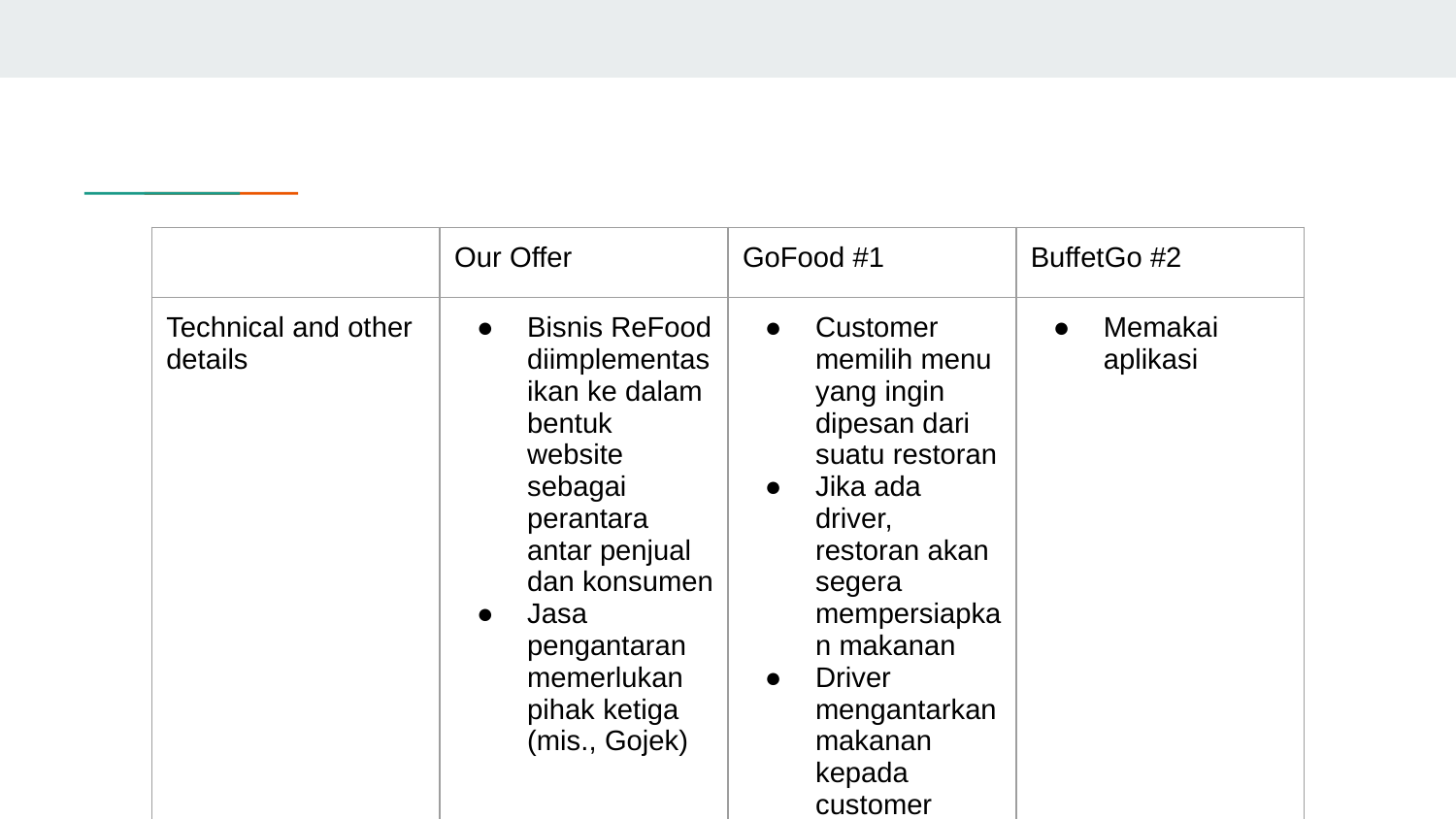

|  | Our Offer | GoFood #1 | BuffetGo #2 |
| --- | --- | --- | --- |
| Technical and other details | Bisnis ReFood diimplementasikan ke dalam bentuk website sebagai perantara antar penjual dan konsumen Jasa pengantaran memerlukan pihak ketiga (mis., Gojek) | Customer memilih menu yang ingin dipesan dari suatu restoran Jika ada driver, restoran akan segera mempersiapkan makanan Driver mengantarkan makanan kepada customer | Memakai aplikasi |